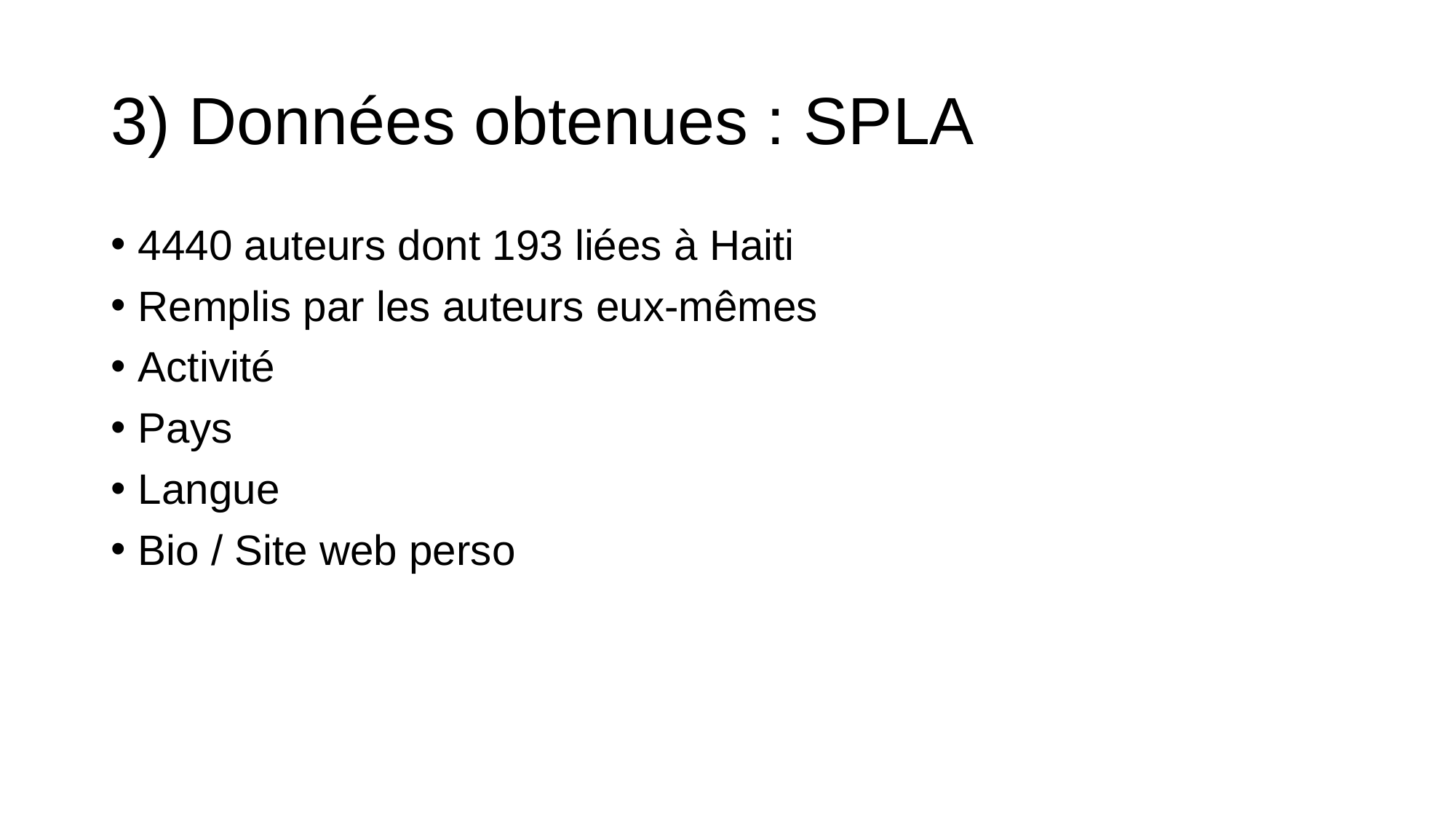

# 3) Données obtenues : SPLA
4440 auteurs dont 193 liées à Haiti
Remplis par les auteurs eux-mêmes
Activité
Pays
Langue
Bio / Site web perso